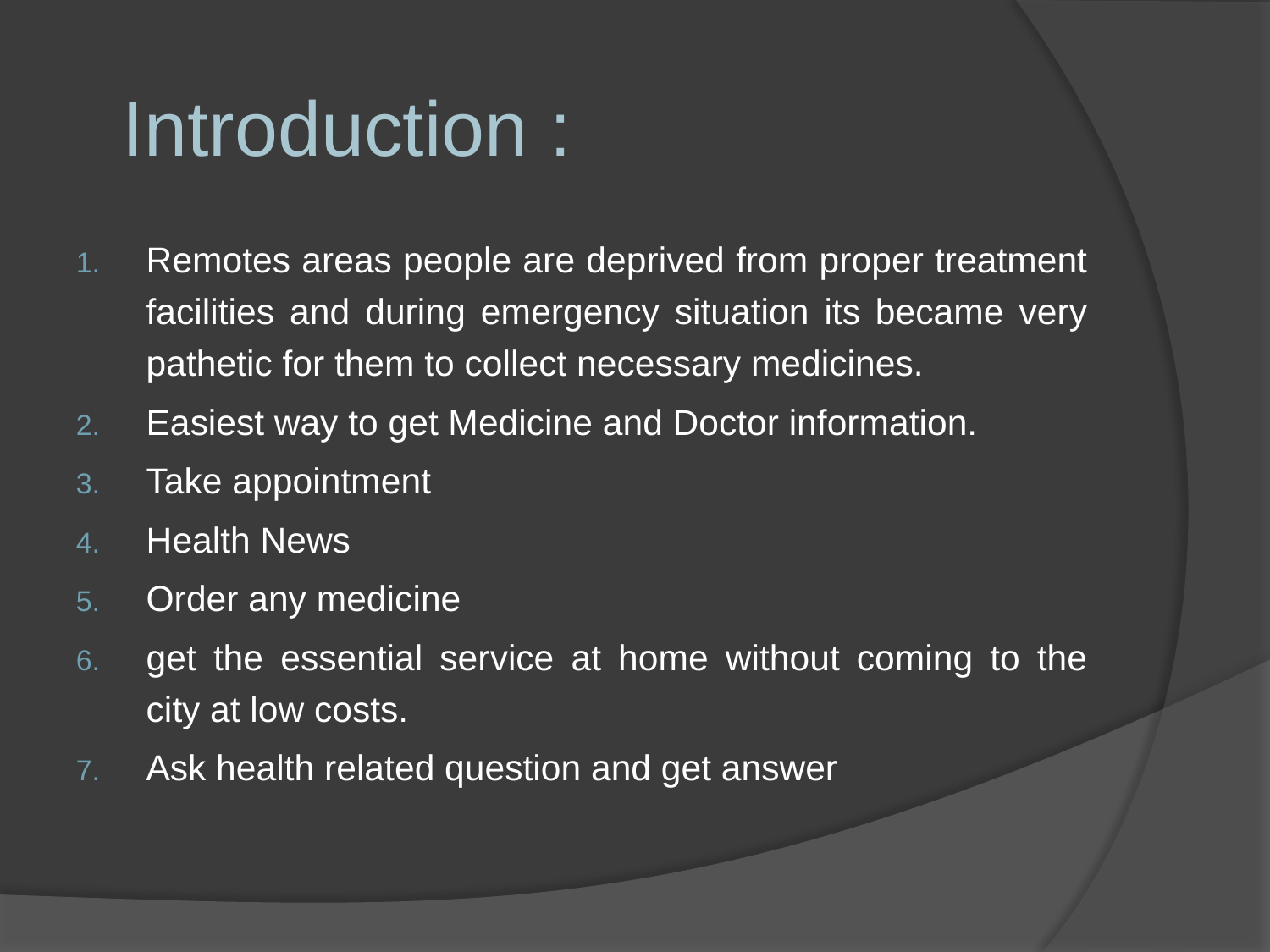

# Introduction :
Remotes areas people are deprived from proper treatment facilities and during emergency situation its became very pathetic for them to collect necessary medicines.
Easiest way to get Medicine and Doctor information.
Take appointment
Health News
Order any medicine
get the essential service at home without coming to the city at low costs.
Ask health related question and get answer